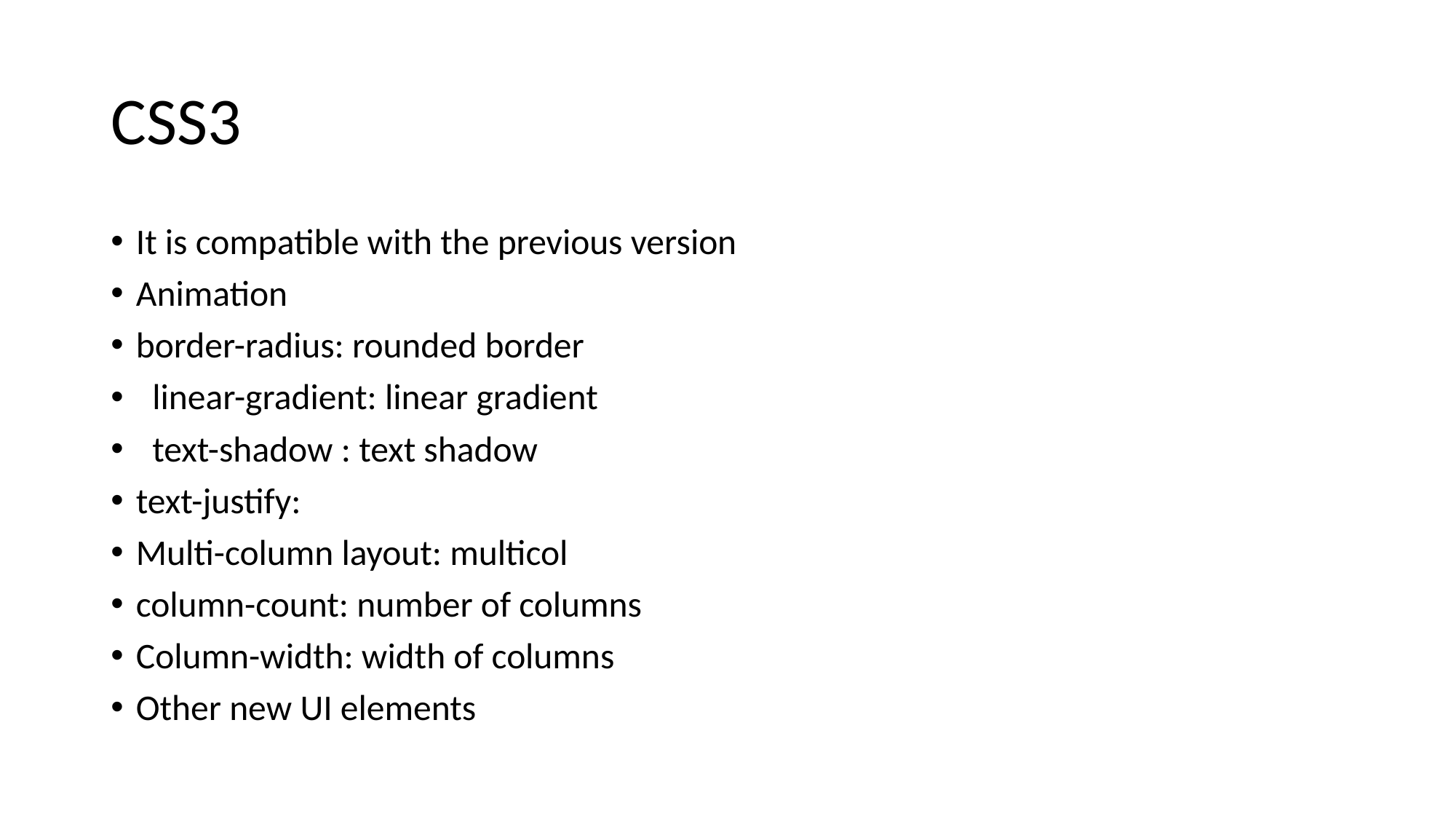

# CSS3
It is compatible with the previous version
Animation
border-radius: rounded border
  linear-gradient: linear gradient
  text-shadow : text shadow
text-justify:
Multi-column layout: multicol
column-count: number of columns
Column-width: width of columns
Other new UI elements